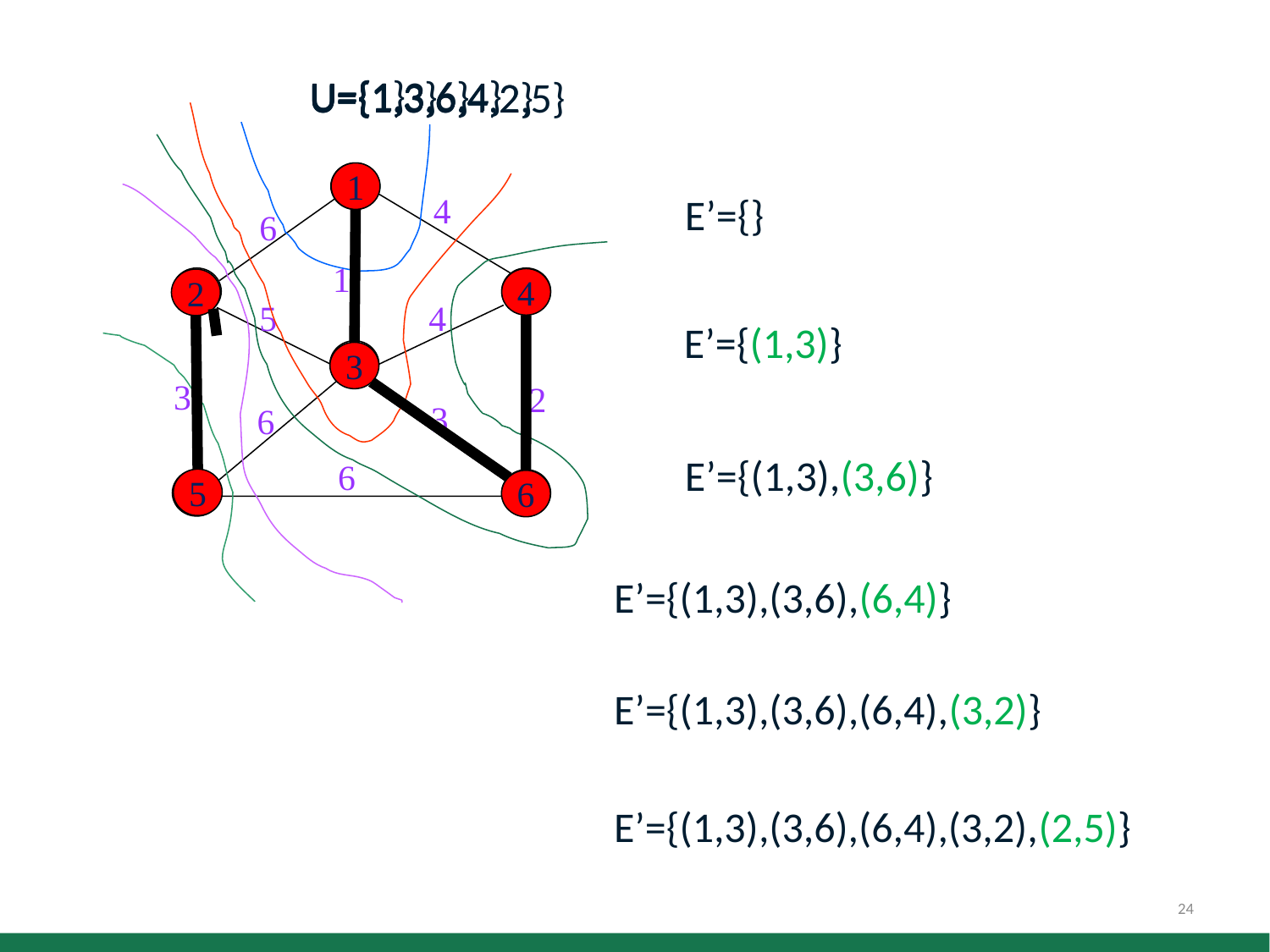

U={1}
U={1,3,6,4}
U={1,3}
U={1,3,6}
U={1,3,6,4,2,5}
U={1,3,6,4,2}

1
1
4

6

1
2
4
4
5

3
3
2

3
6
6
5
6

E’={}

4
2
E’={(1,3)}

3
E’={(1,3),(3,6)}
5
6
E’={(1,3),(3,6),(6,4)}
E’={(1,3),(3,6),(6,4),(3,2)}
E’={(1,3),(3,6),(6,4),(3,2),(2,5)}
24